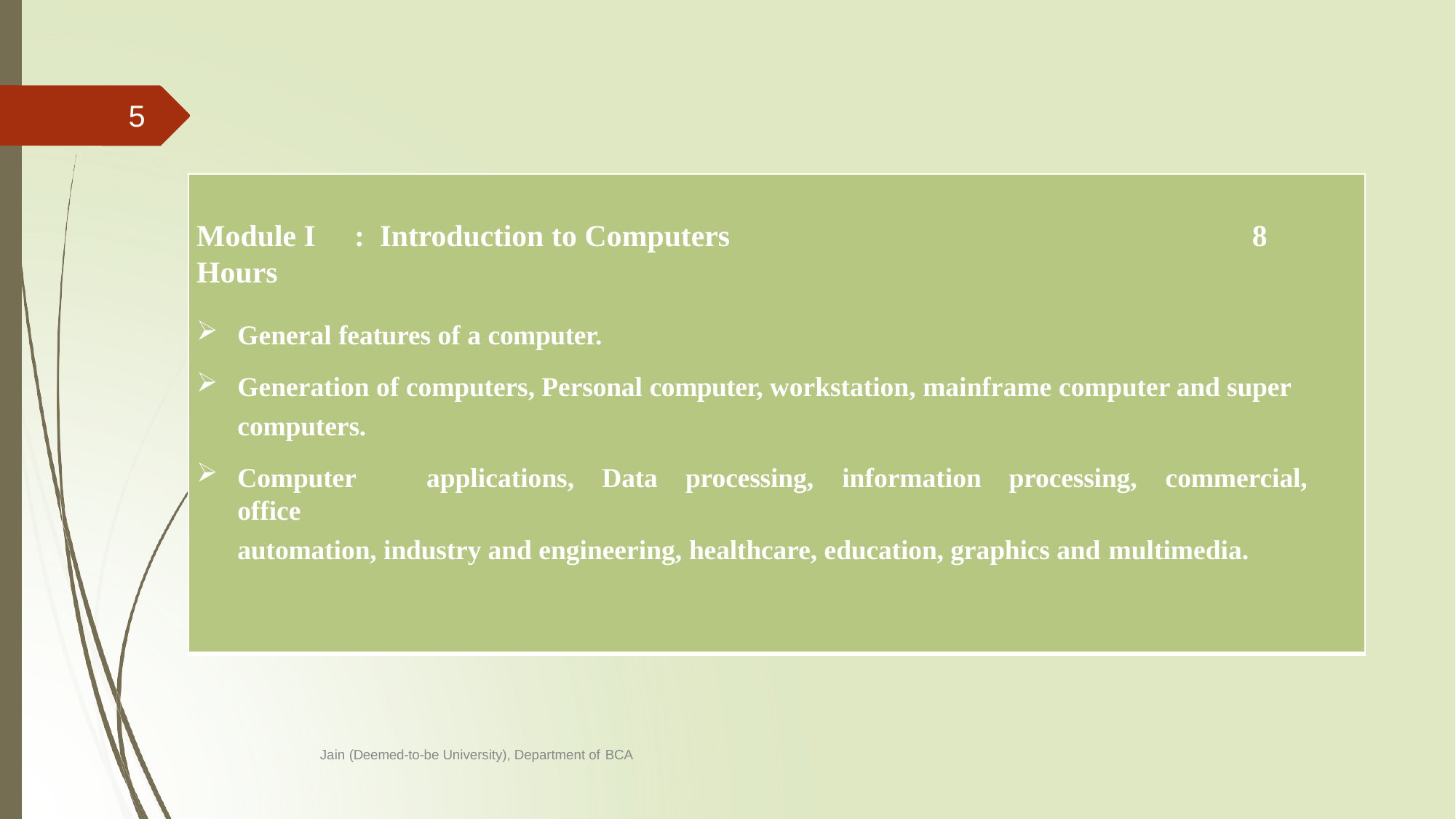

5

# Module I	:	Introduction to Computers	8 Hours
General features of a computer.
Generation of computers, Personal computer, workstation, mainframe computer and super  computers.
Computer	applications,	Data	processing,	information	processing,	commercial,	office
automation, industry and engineering, healthcare, education, graphics and multimedia.
Jain (Deemed-to-be University), Department of BCA